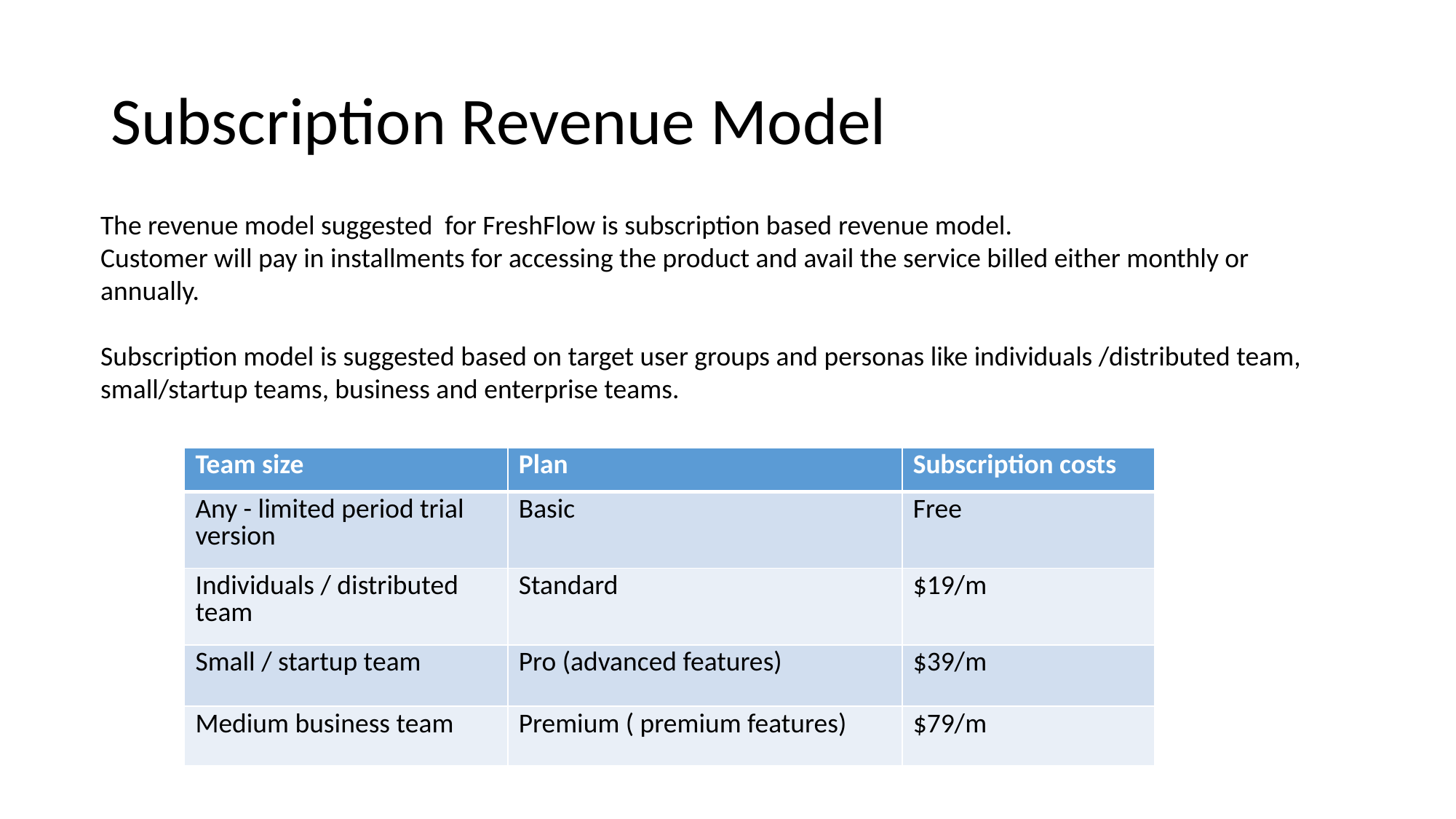

# Subscription Revenue Model
The revenue model suggested  for FreshFlow is subscription based revenue model.
Customer will pay in installments for accessing the product and avail the service billed either monthly or annually.

Subscription model is suggested based on target user groups and personas like individuals /distributed team, small/startup teams, business and enterprise teams.

| Team size | Plan | Subscription costs |
| --- | --- | --- |
| Any - limited period trial version | Basic | Free |
| Individuals / distributed team | Standard | $19/m |
| Small / startup team | Pro (advanced features) | $39/m |
| Medium business team | Premium ( premium features) | $79/m |